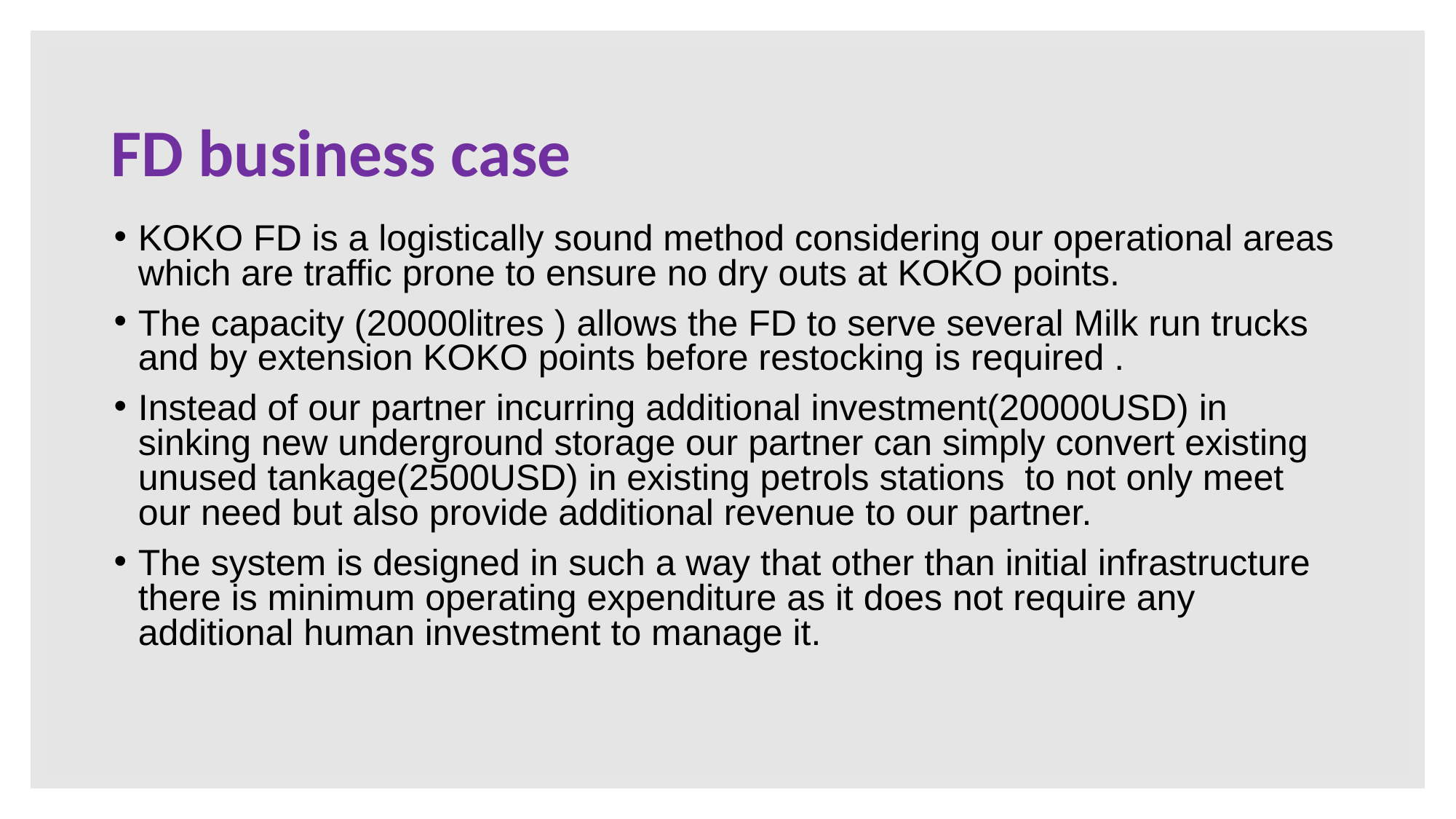

# FD business case
KOKO FD is a logistically sound method considering our operational areas which are traffic prone to ensure no dry outs at KOKO points.
The capacity (20000litres ) allows the FD to serve several Milk run trucks and by extension KOKO points before restocking is required .
Instead of our partner incurring additional investment(20000USD) in sinking new underground storage our partner can simply convert existing unused tankage(2500USD) in existing petrols stations  to not only meet our need but also provide additional revenue to our partner.
The system is designed in such a way that other than initial infrastructure there is minimum operating expenditure as it does not require any additional human investment to manage it.